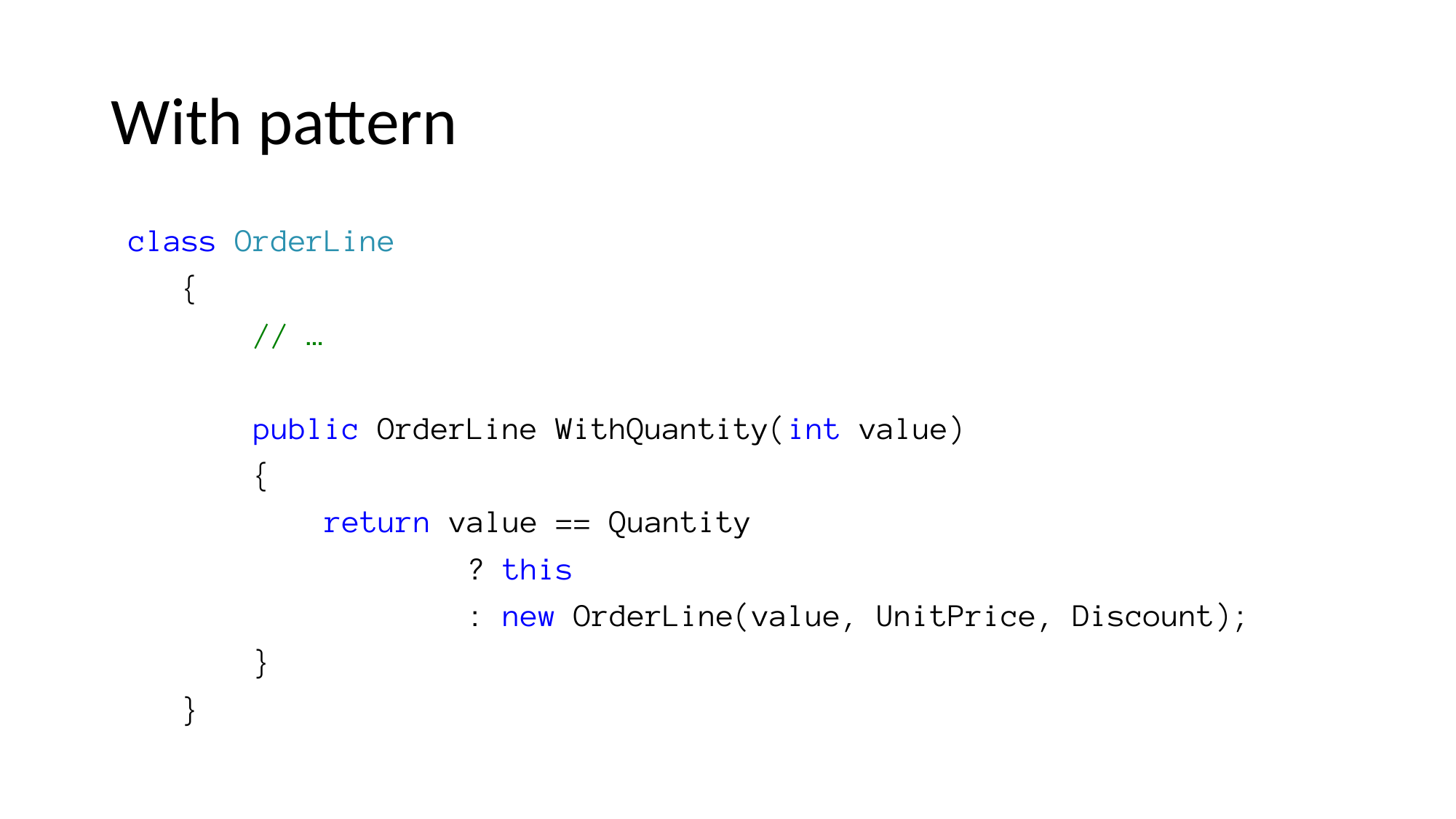

# With pattern
 class OrderLine
    {
        // …

        public OrderLine WithQuantity(int value)
        {
            return value == Quantity
                    ? this
                    : new OrderLine(value, UnitPrice, Discount);
        }
    }